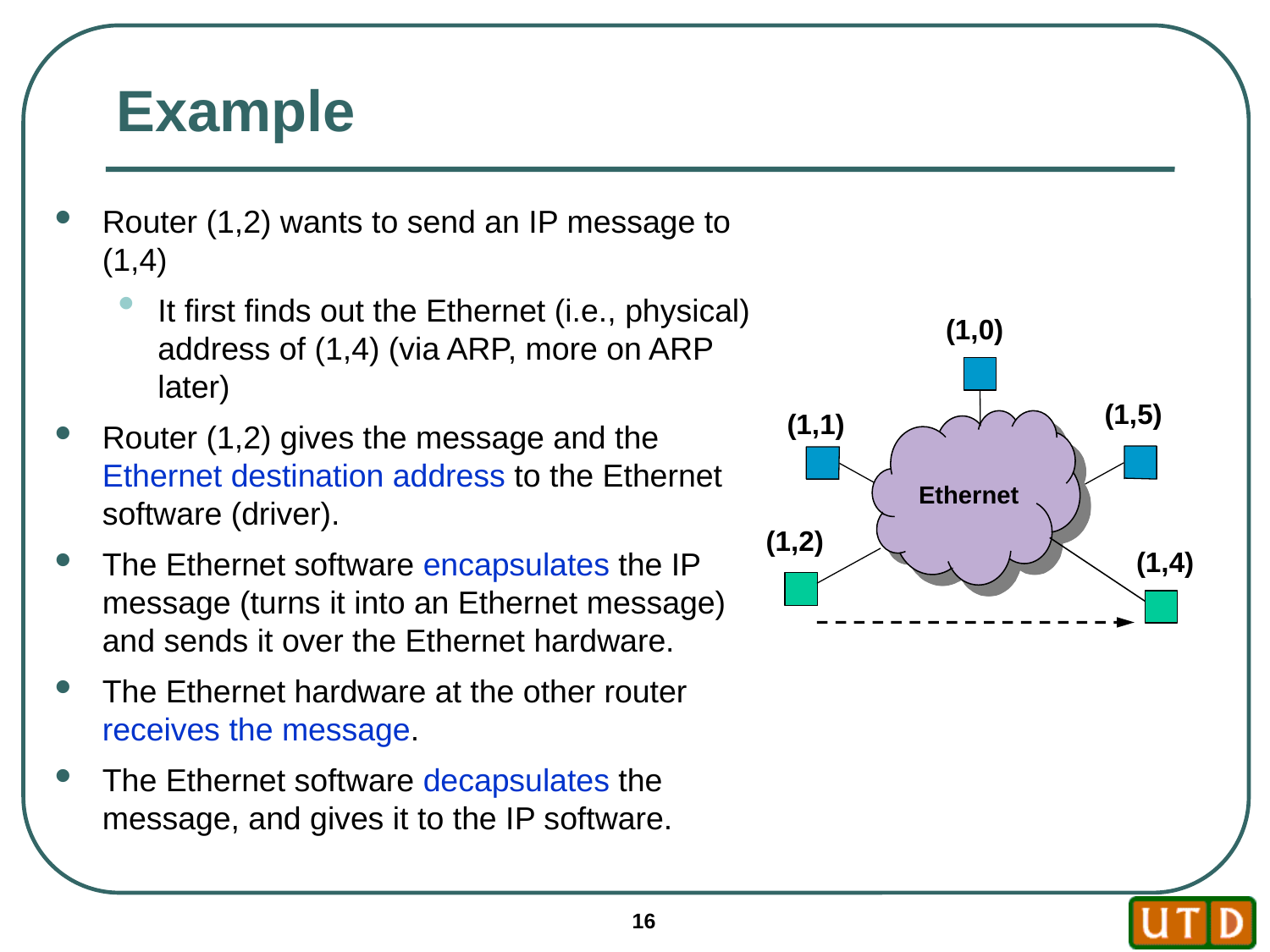

# Example
Router (1,2) wants to send an IP message to (1,4)
It first finds out the Ethernet (i.e., physical) address of (1,4) (via ARP, more on ARP later)
Router (1,2) gives the message and the Ethernet destination address to the Ethernet software (driver).
The Ethernet software encapsulates the IP message (turns it into an Ethernet message) and sends it over the Ethernet hardware.
The Ethernet hardware at the other router receives the message.
The Ethernet software decapsulates the message, and gives it to the IP software.
(1,0)

(1,5)
(1,1)
Ethernet

(1,2)

(1,4)

16